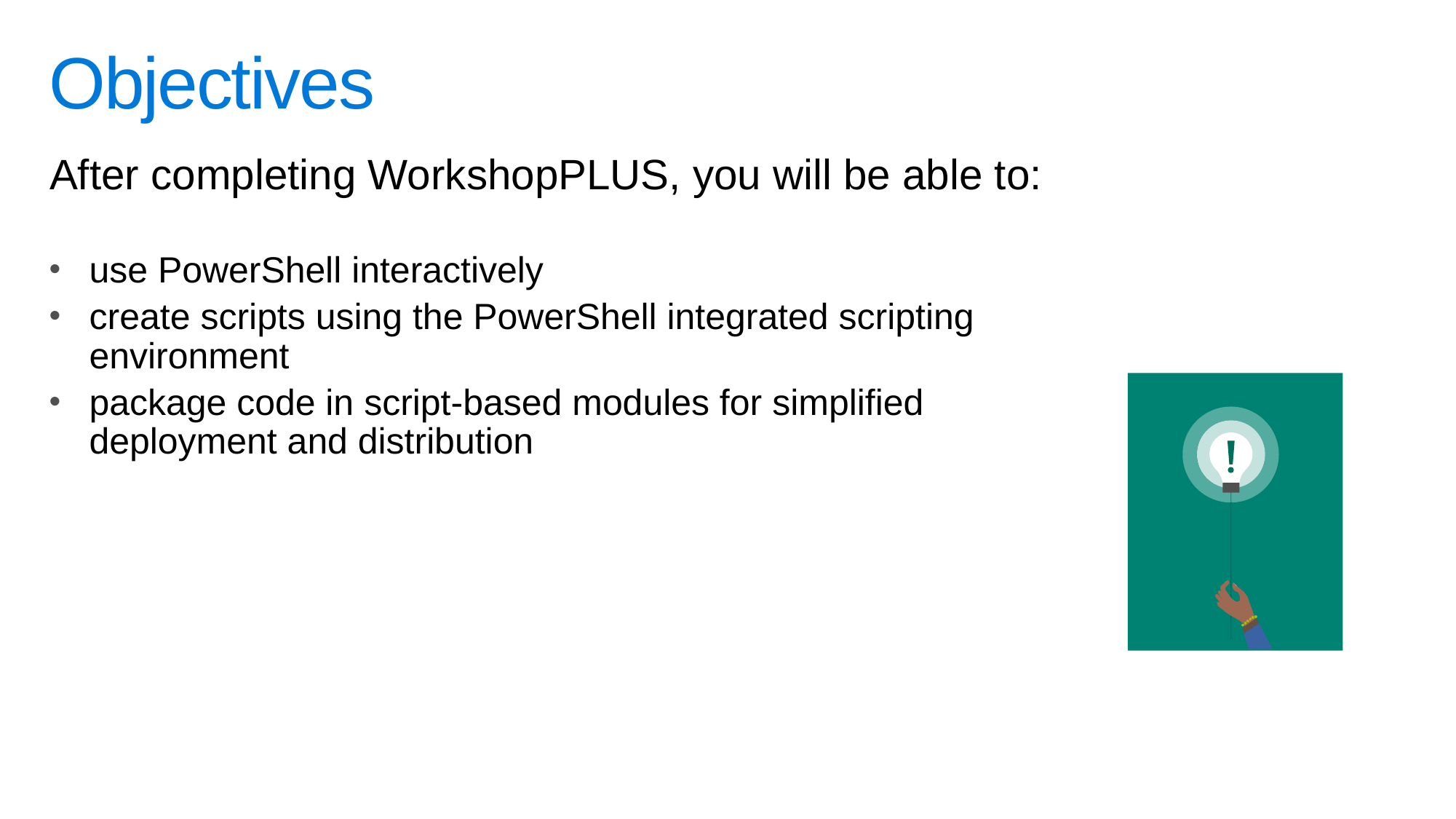

After completing WorkshopPLUS, you will be able to:
use PowerShell interactively
create scripts using the PowerShell integrated scripting environment
package code in script-based modules for simplified deployment and distribution